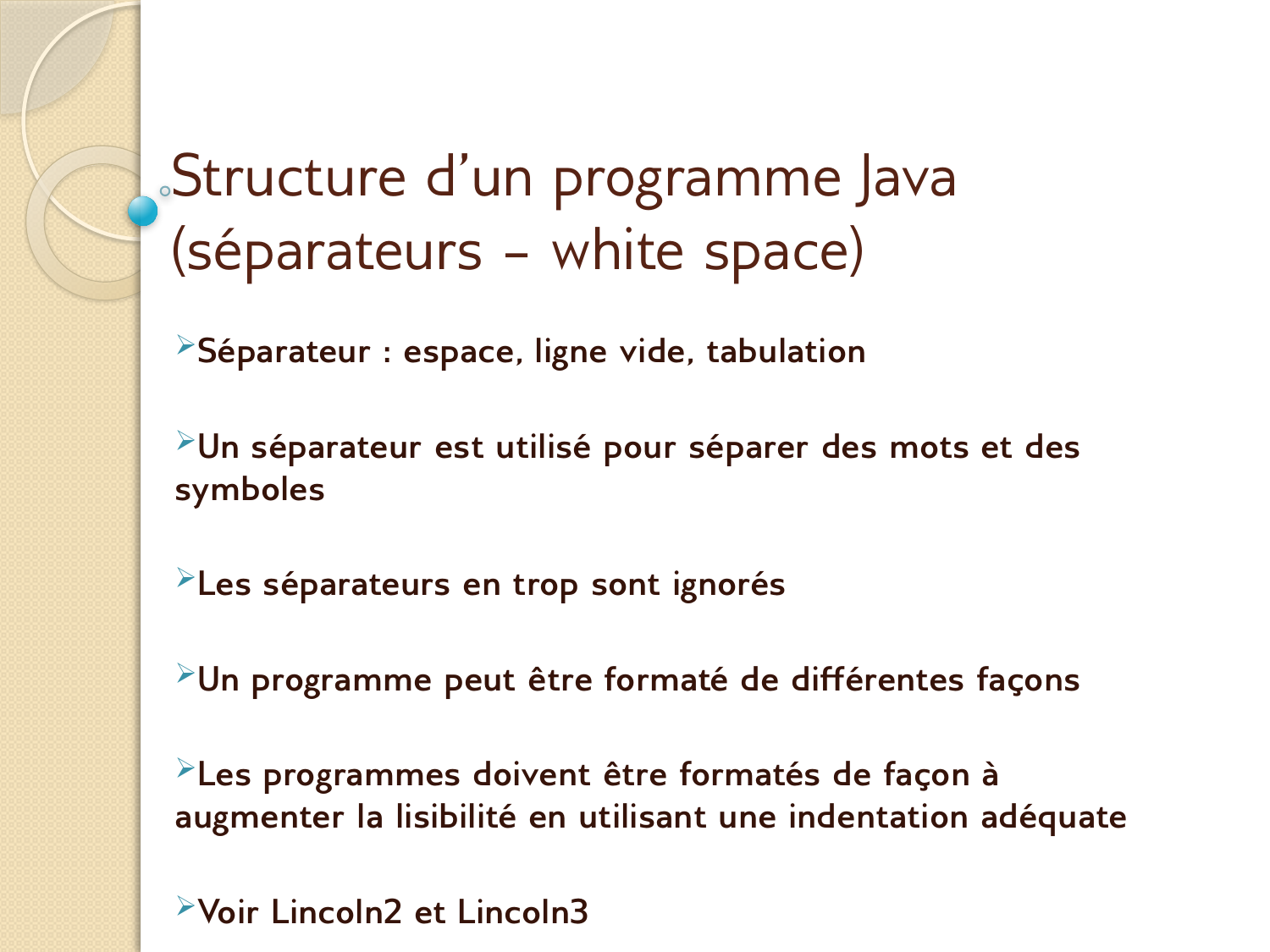

# Structure d’un programme Java (séparateurs – white space)
Séparateur : espace, ligne vide, tabulation
Un séparateur est utilisé pour séparer des mots et des symboles
Les séparateurs en trop sont ignorés
Un programme peut être formaté de différentes façons
Les programmes doivent être formatés de façon à augmenter la lisibilité en utilisant une indentation adéquate
Voir Lincoln2 et Lincoln3